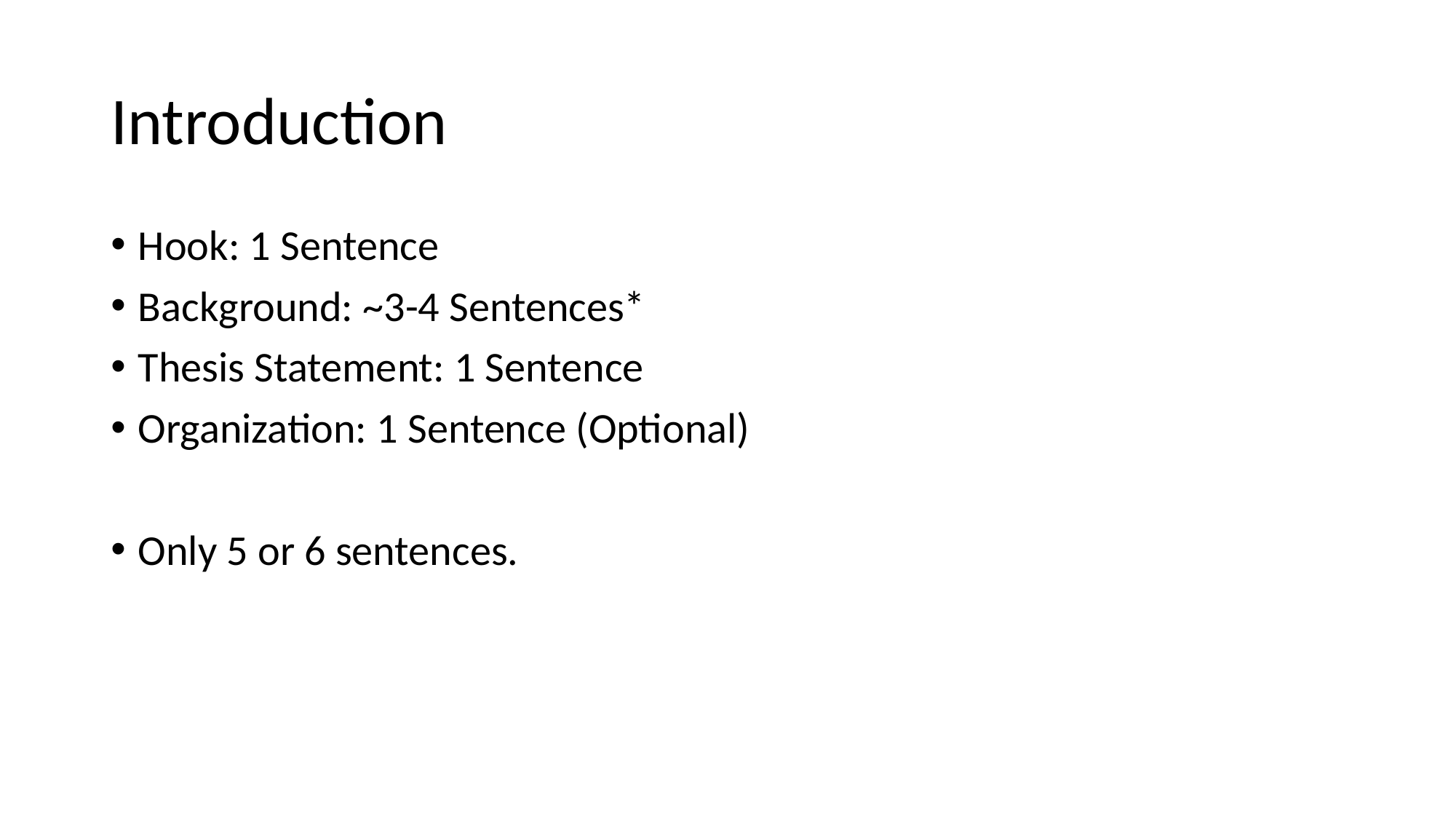

# Introduction
Hook: 1 Sentence
Background: ~3-4 Sentences*
Thesis Statement: 1 Sentence
Organization: 1 Sentence (Optional)

Only 5 or 6 sentences.